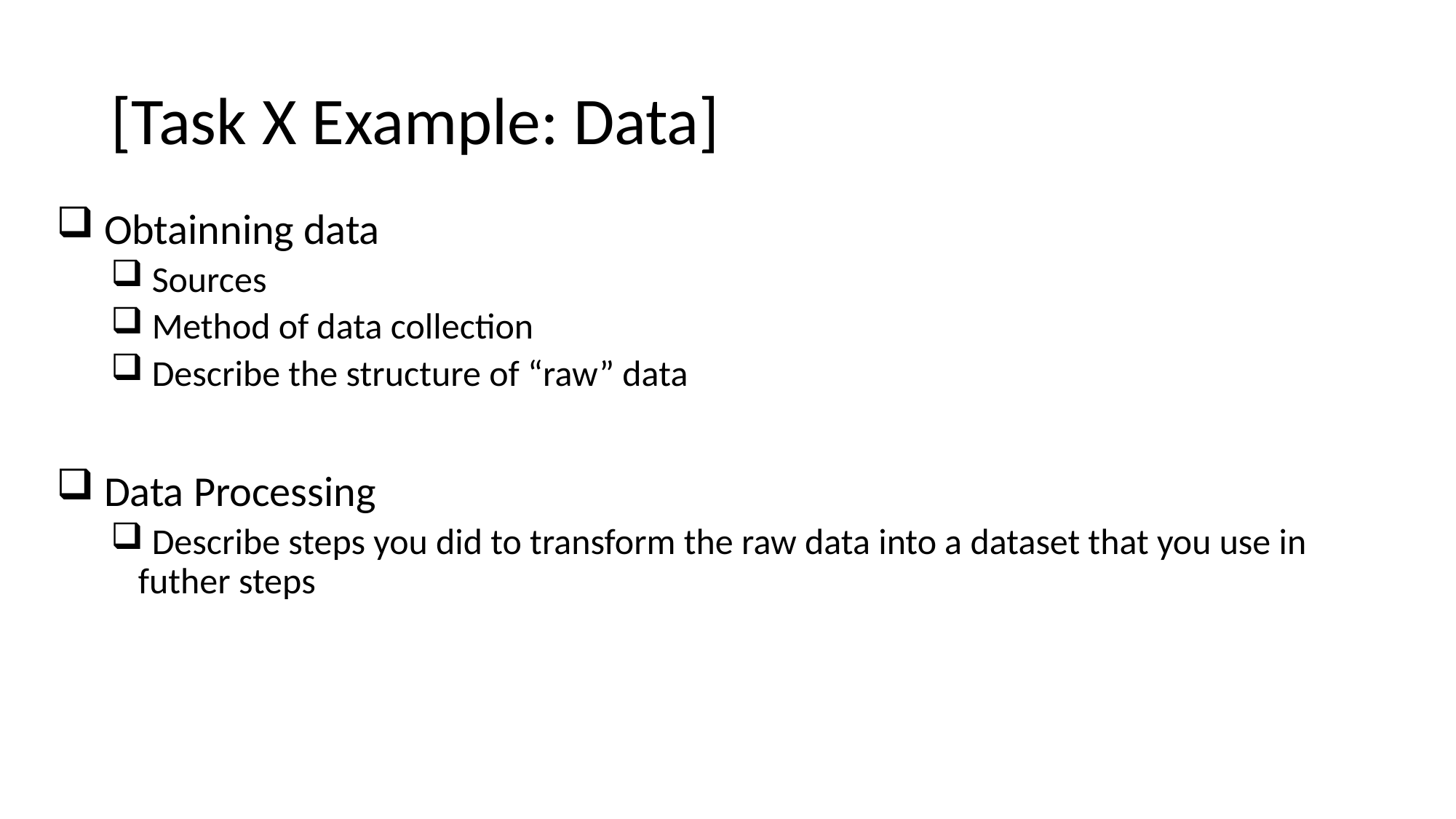

# [Task X Example: Data]
 Obtainning data
 Sources
 Method of data collection
 Describe the structure of “raw” data

 Data Processing
 Describe steps you did to transform the raw data into a dataset that you use in futher steps